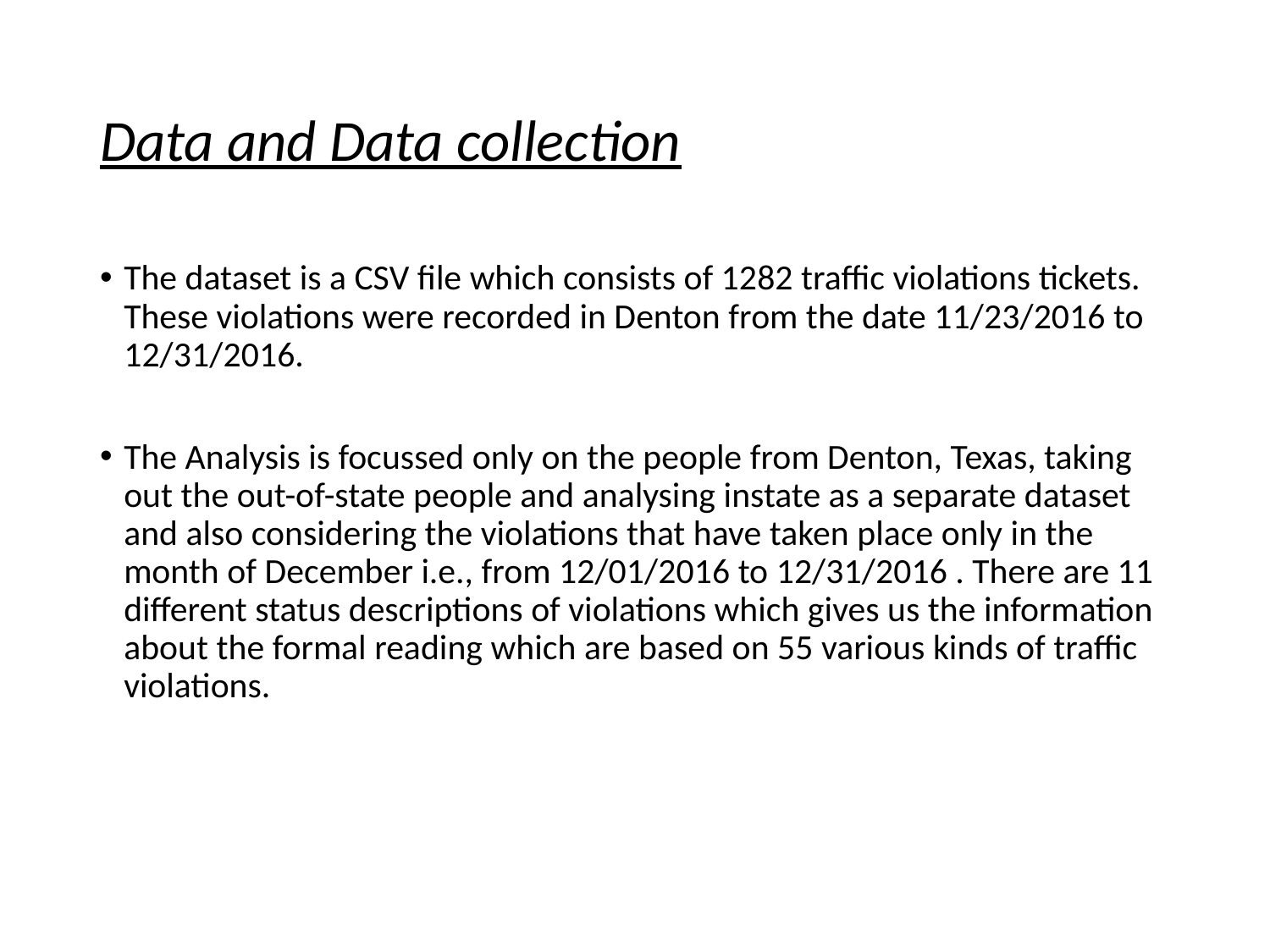

# Data and Data collection
The dataset is a CSV file which consists of 1282 traffic violations tickets. These violations were recorded in Denton from the date 11/23/2016 to 12/31/2016.

The Analysis is focussed only on the people from Denton, Texas, taking out the out-of-state people and analysing instate as a separate dataset and also considering the violations that have taken place only in the month of December i.e., from 12/01/2016 to 12/31/2016 . There are 11 different status descriptions of violations which gives us the information about the formal reading which are based on 55 various kinds of traffic violations.